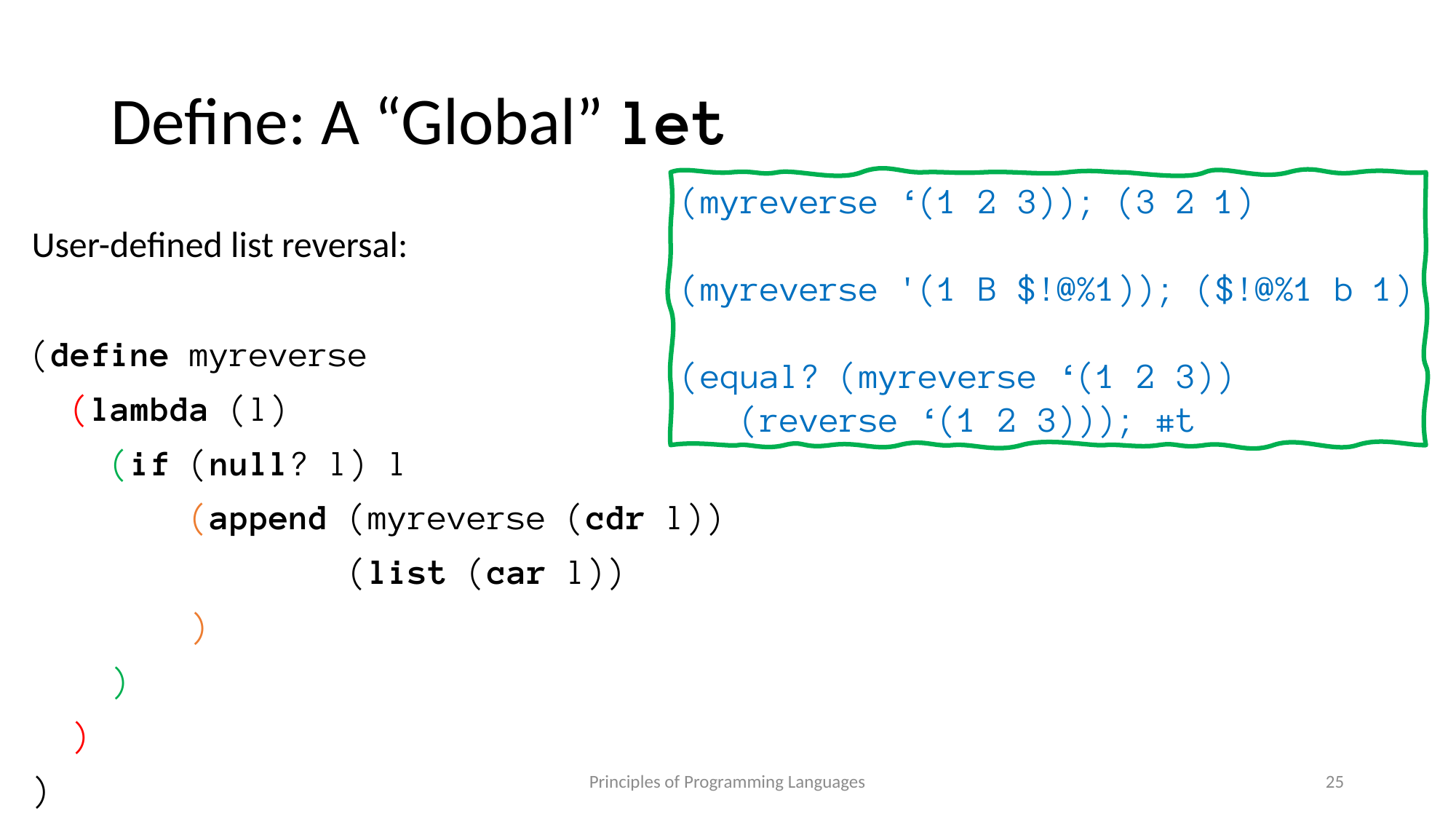

# Define: A “Global” let
(myreverse ‘(1 2 3)); (3 2 1)

(myreverse '(1 B $!@%1)); ($!@%1 b 1)

(equal? (myreverse ‘(1 2 3))
   (reverse ‘(1 2 3))); #t
User-defined list reversal:

(define myreverse
  (lambda (l)
    (if (null? l) l
        (append (myreverse (cdr l))
                (list (car l))
        )
    )
  )
)
Principles of Programming Languages
25